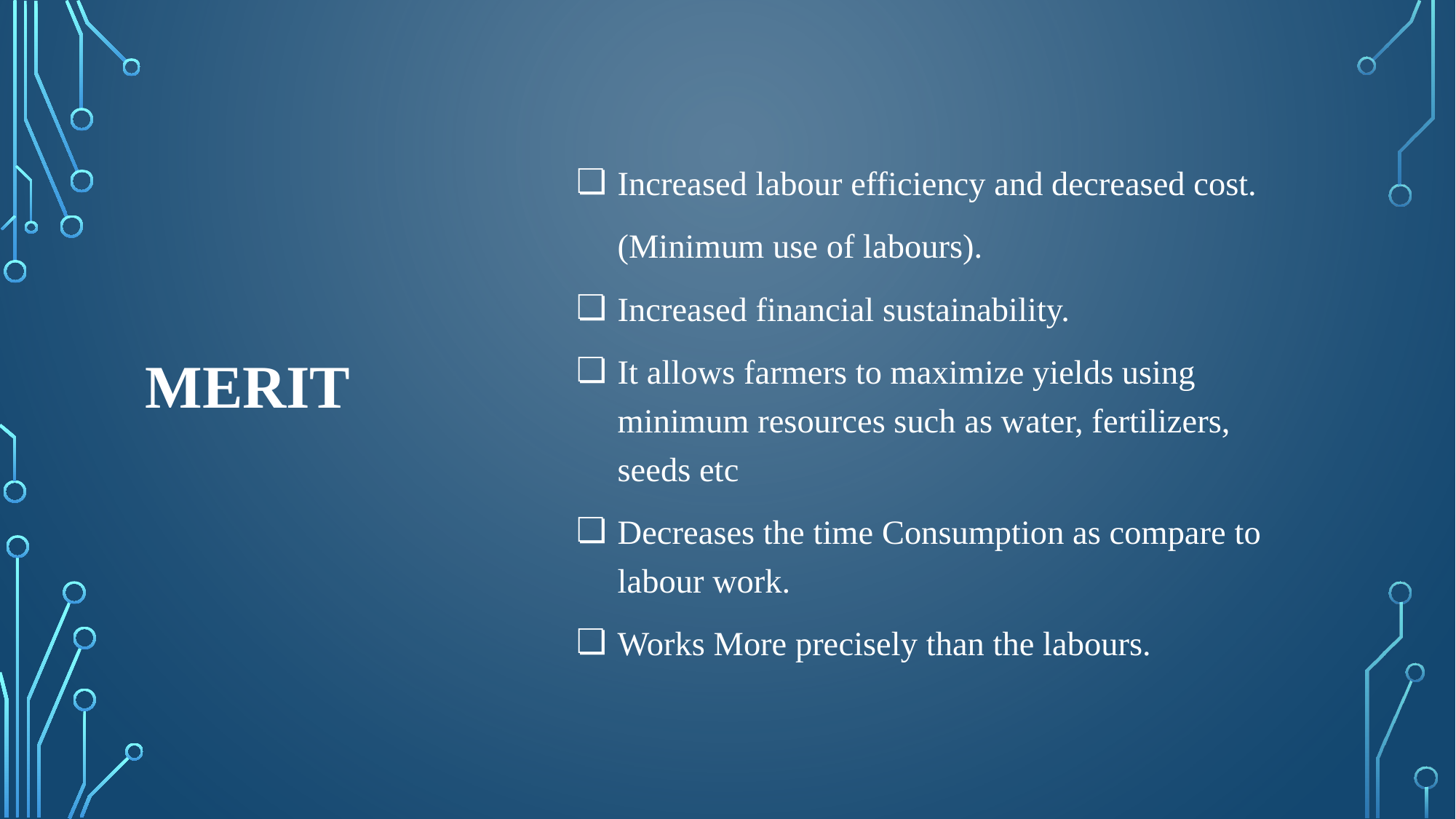

Increased labour efficiency and decreased cost.
(Minimum use of labours).
Increased financial sustainability.
It allows farmers to maximize yields using minimum resources such as water, fertilizers, seeds etc
Decreases the time Consumption as compare to labour work.
Works More precisely than the labours.
# MERIT